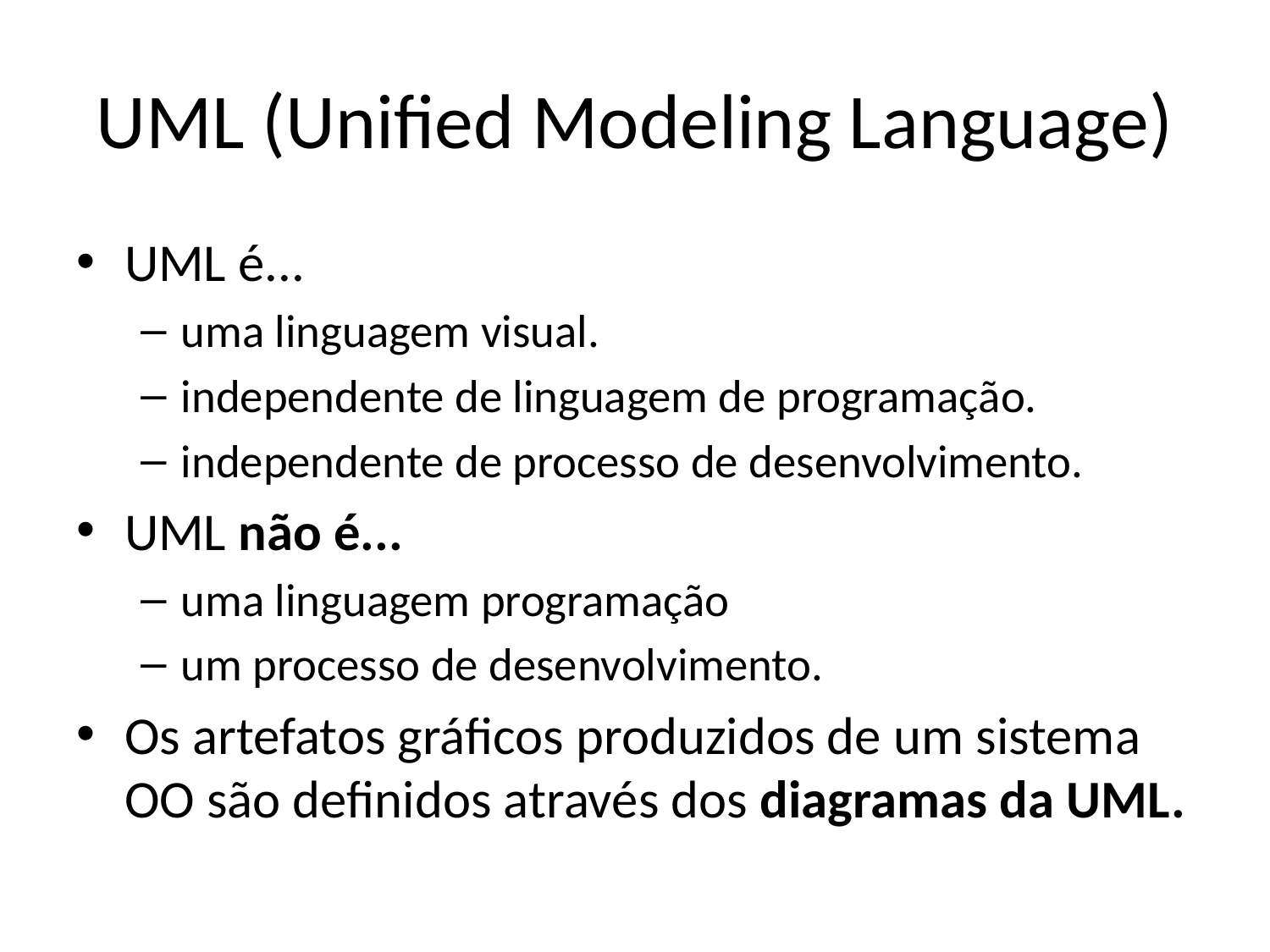

# UML (Unified Modeling Language)
UML é...
uma linguagem visual.
independente de linguagem de programação.
independente de processo de desenvolvimento.
UML não é...
uma linguagem programação
um processo de desenvolvimento.
Os artefatos gráficos produzidos de um sistema OO são definidos através dos diagramas da UML.